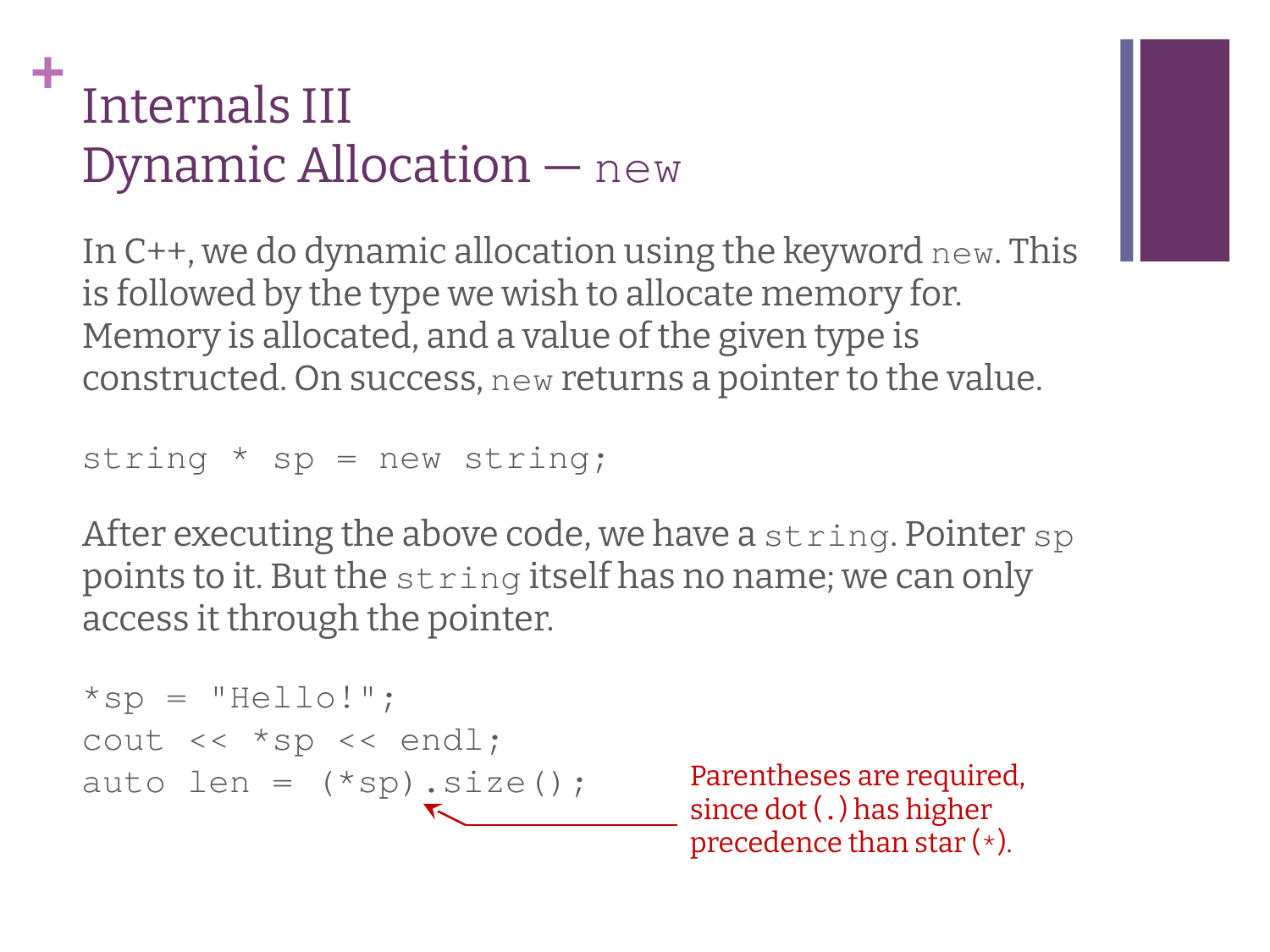

# Internals III Dynamic Allocation — new
In C++, we do dynamic allocation using the keyword new. This is followed by the type we wish to allocate memory for.  Memory is allocated, and a value of the given type is  constructed. On success, new returns a pointer to the value.
string * sp = new string;
After executing the above code, we have a string. Pointer sp points to it. But the string itself has no name; we can only access it through the pointer.
*sp = "Hello!";
cout << *sp << endl;
auto len = (*sp).size();
Parentheses are required, since dot (.) has higher precedence than star (*).